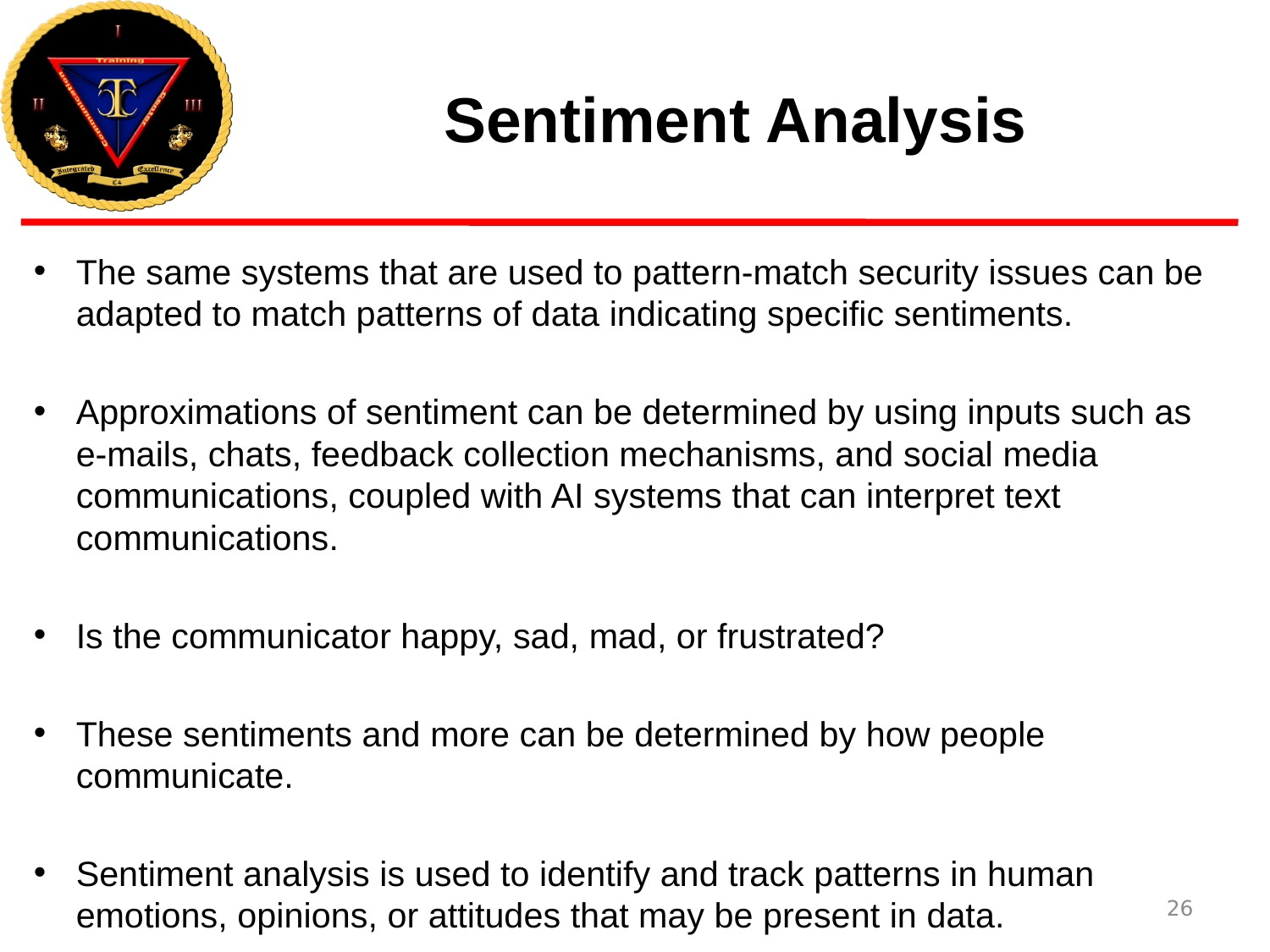

# Sentiment Analysis
The same systems that are used to pattern-match security issues can be adapted to match patterns of data indicating specific sentiments.

Approximations of sentiment can be determined by using inputs such as e-mails, chats, feedback collection mechanisms, and social media communications, coupled with AI systems that can interpret text communications.

Is the communicator happy, sad, mad, or frustrated?

These sentiments and more can be determined by how people communicate.

Sentiment analysis is used to identify and track patterns in human emotions, opinions, or attitudes that may be present in data.
26